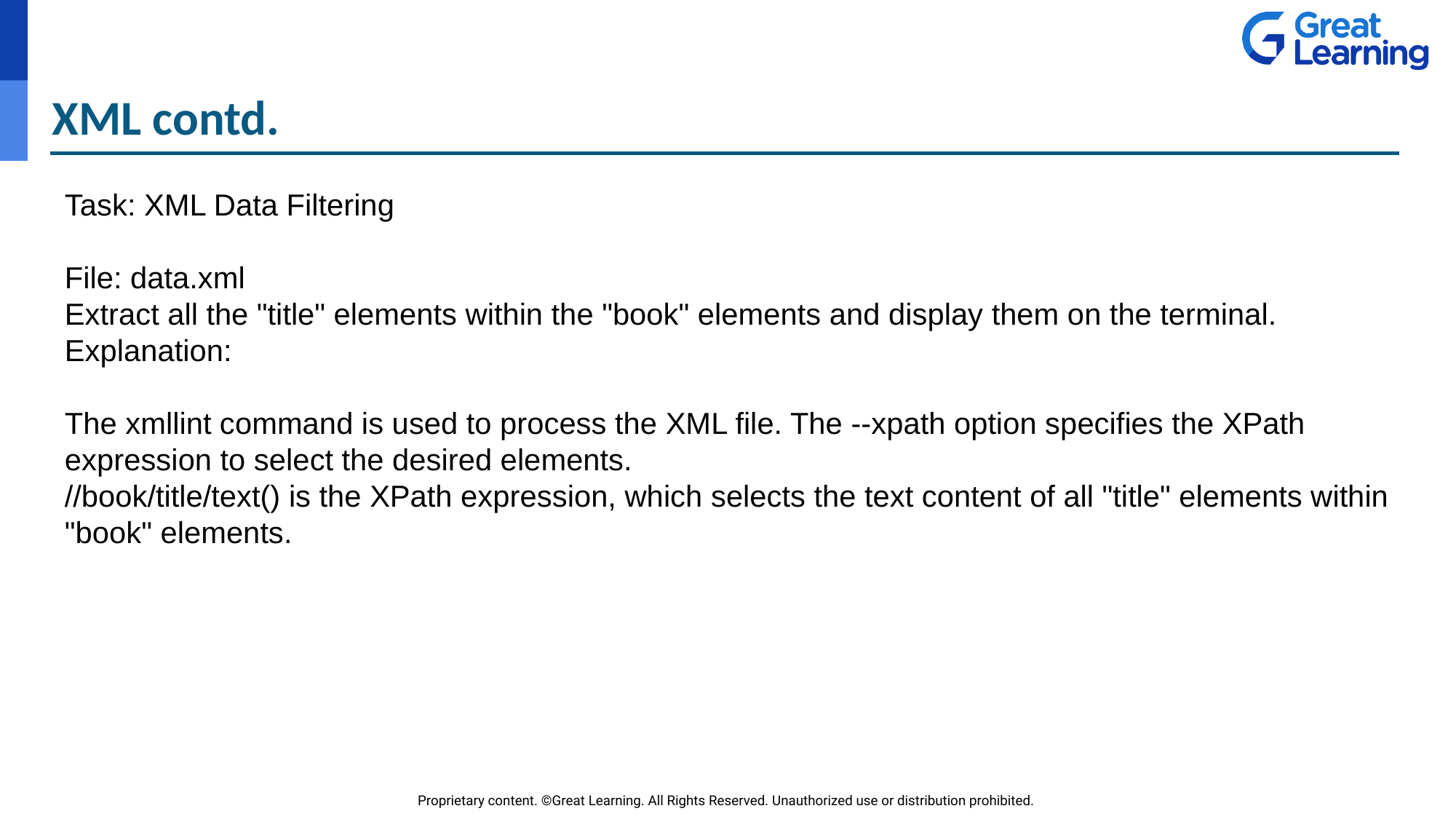

# XML contd.
Task: XML Data Filtering

File: data.xml
Extract all the "title" elements within the "book" elements and display them on the terminal.
Explanation:

The xmllint command is used to process the XML file. The --xpath option specifies the XPath expression to select the desired elements.
//book/title/text() is the XPath expression, which selects the text content of all "title" elements within "book" elements.